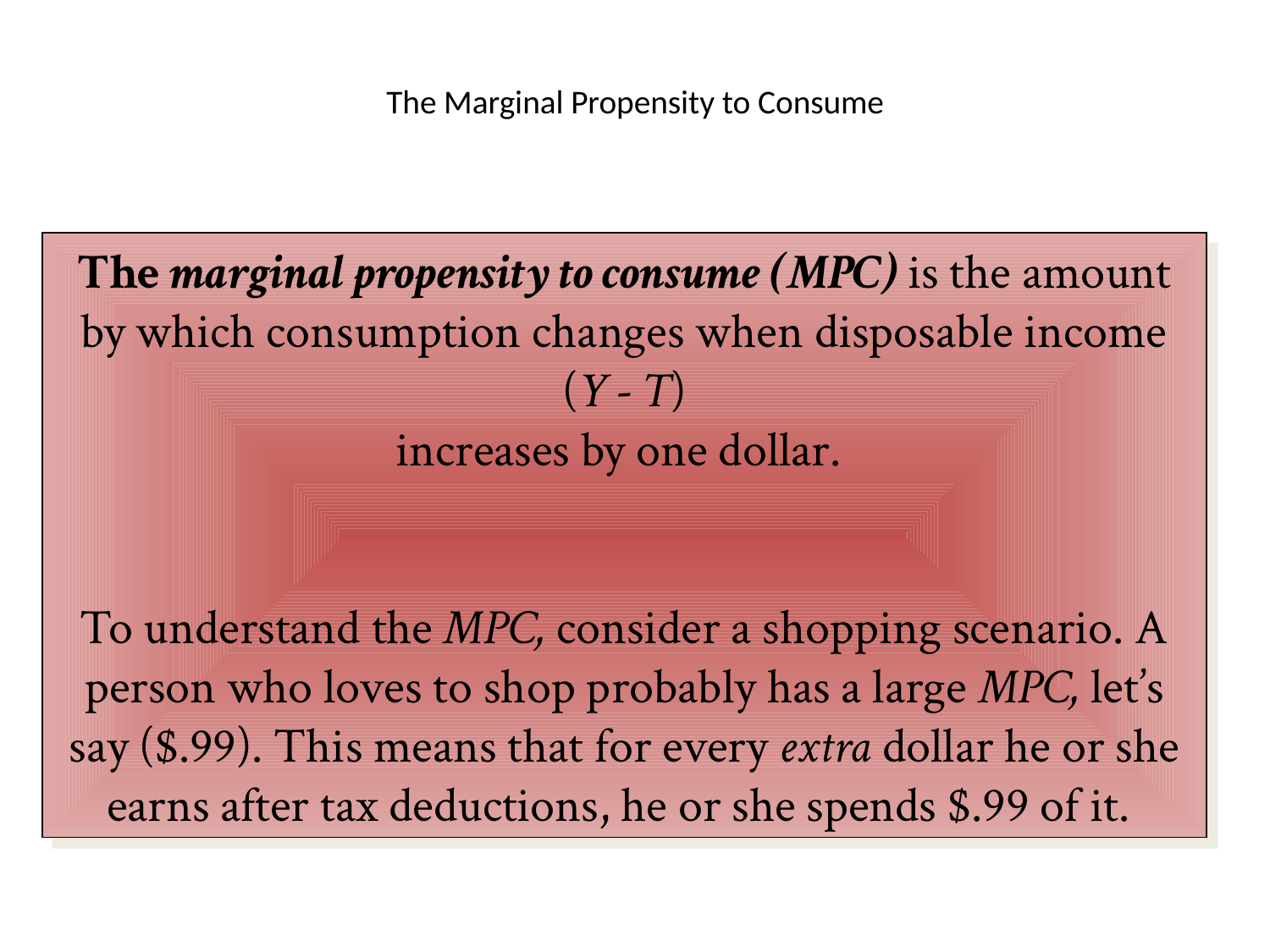

# The Marginal Propensity to Consume
The marginal propensity to consume (MPC) is the amount by which consumption changes when disposable income (Y - T)
increases by one dollar.

To understand the MPC, consider a shopping scenario. A person who loves to shop probably has a large MPC, let’s say ($.99). This means that for every extra dollar he or she earns after tax deductions, he or she spends $.99 of it.